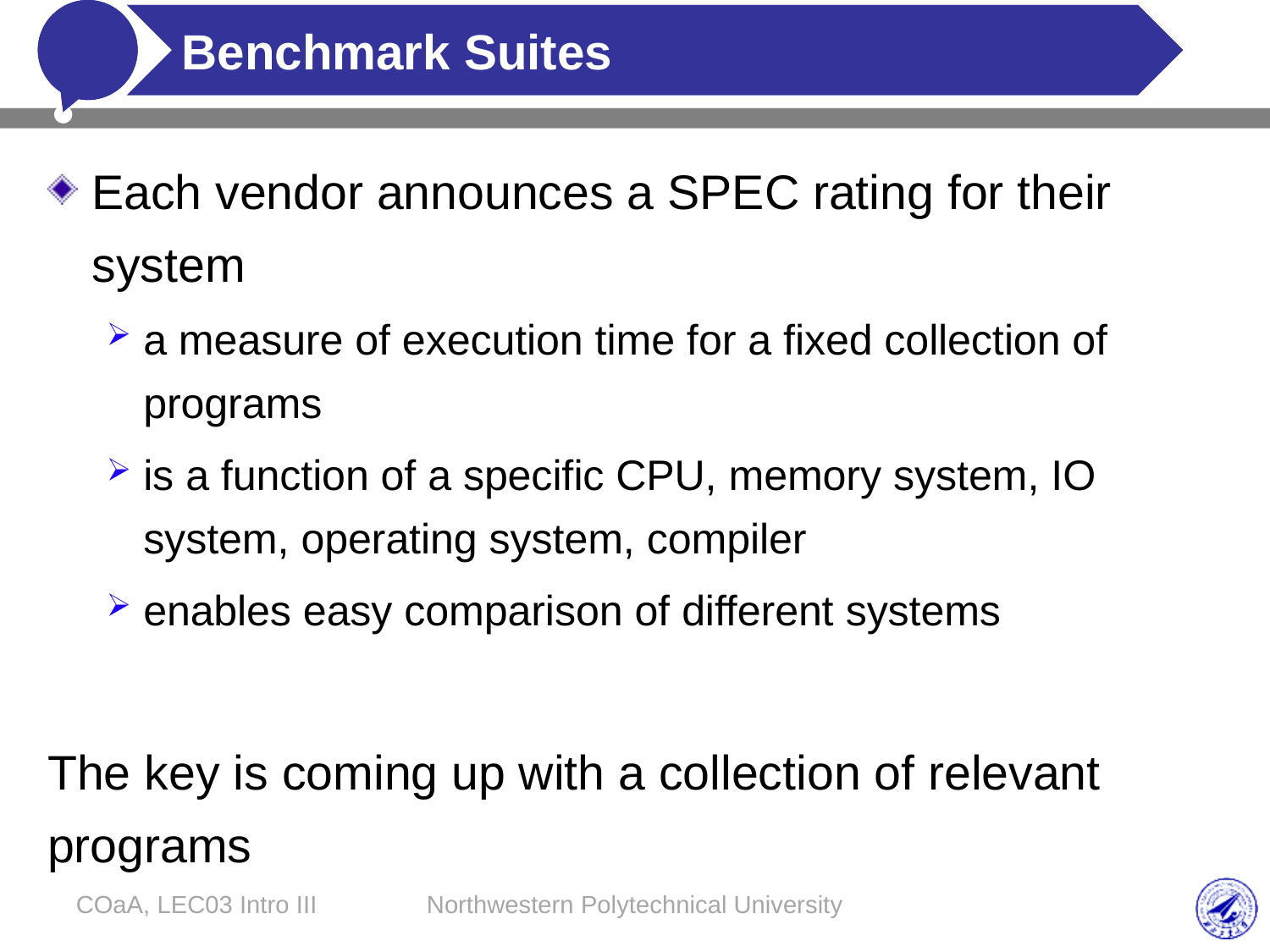

# Benchmark Suites

Each vendor announces a SPEC rating for their system
a measure of execution time for a fixed collection of programs
is a function of a specific CPU, memory system, IO system, operating system, compiler
enables easy comparison of different systems

The key is coming up with a collection of relevant programs

COaA, LEC03 Intro III
Northwestern Polytechnical University
26